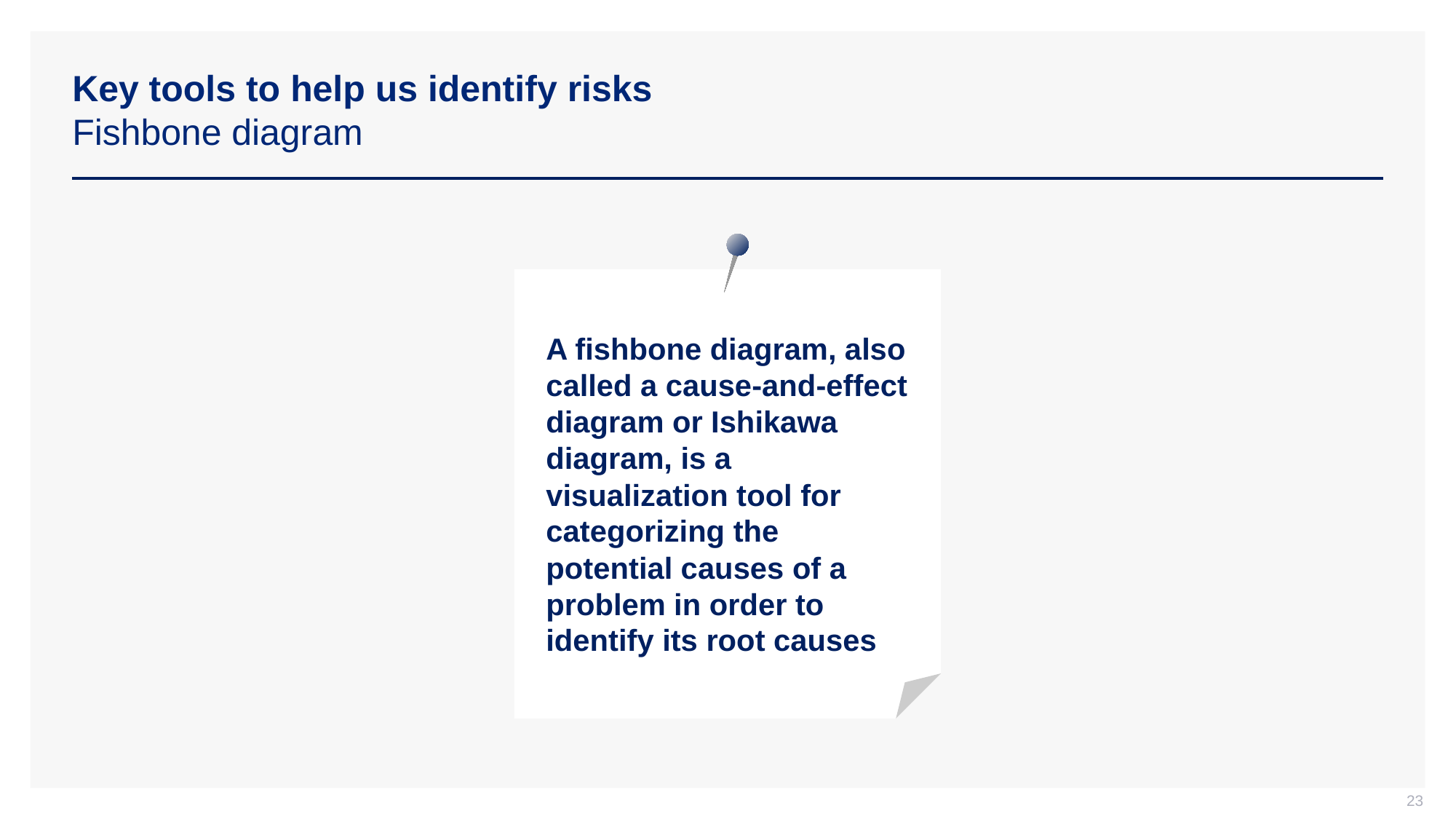

# Key tools to help us identify risks Fishbone diagram

A fishbone diagram, also called a cause-and-effect diagram or Ishikawa diagram, is a visualization tool for categorizing the potential causes of a problem in order to identify its root causes
23